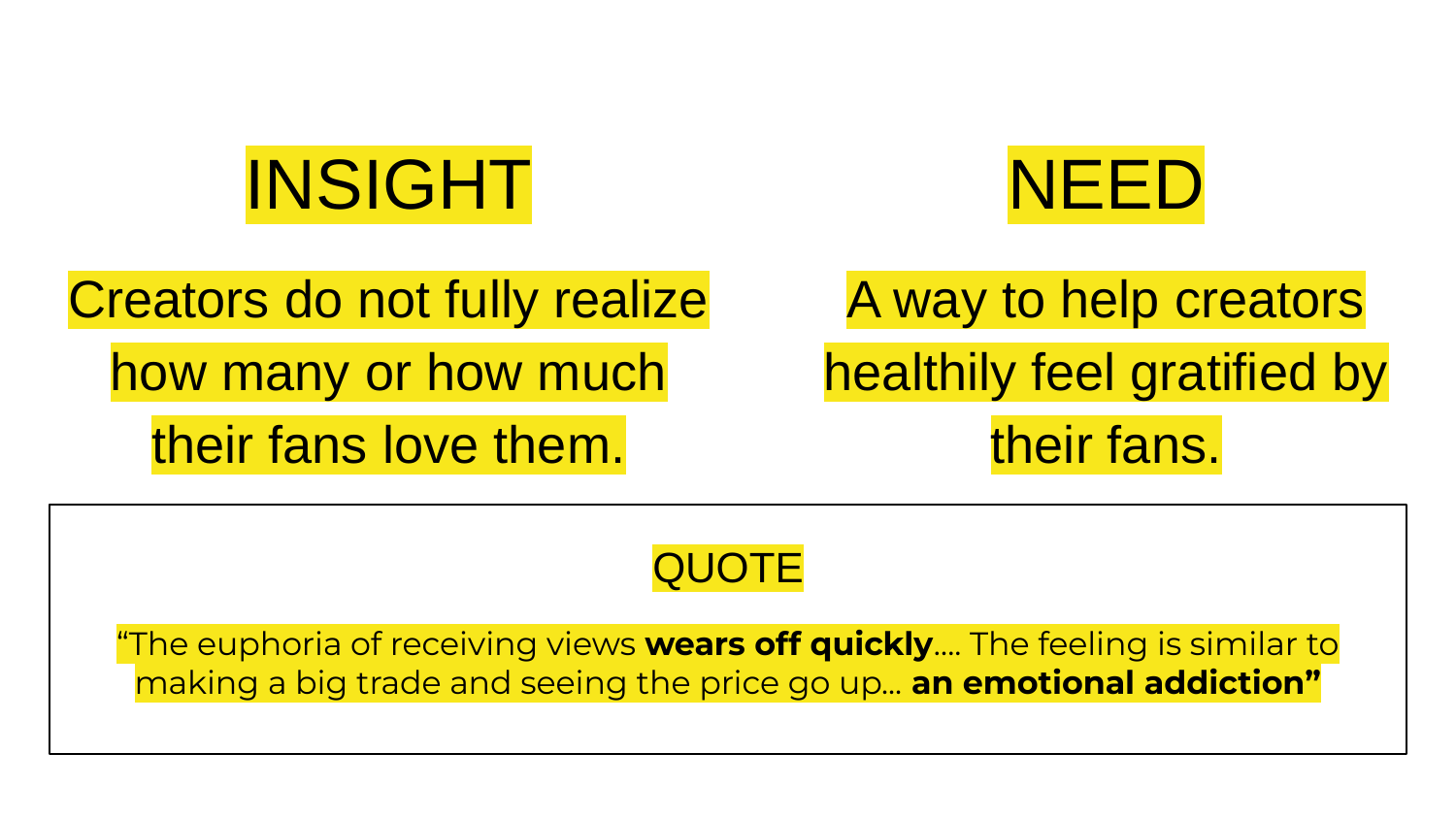

INSIGHT
Creators do not fully realize how many or how much their fans love them.
NEED
A way to help creators healthily feel gratified by their fans.
# QUOTE
“The euphoria of receiving views wears off quickly…. The feeling is similar to making a big trade and seeing the price go up... an emotional addiction”